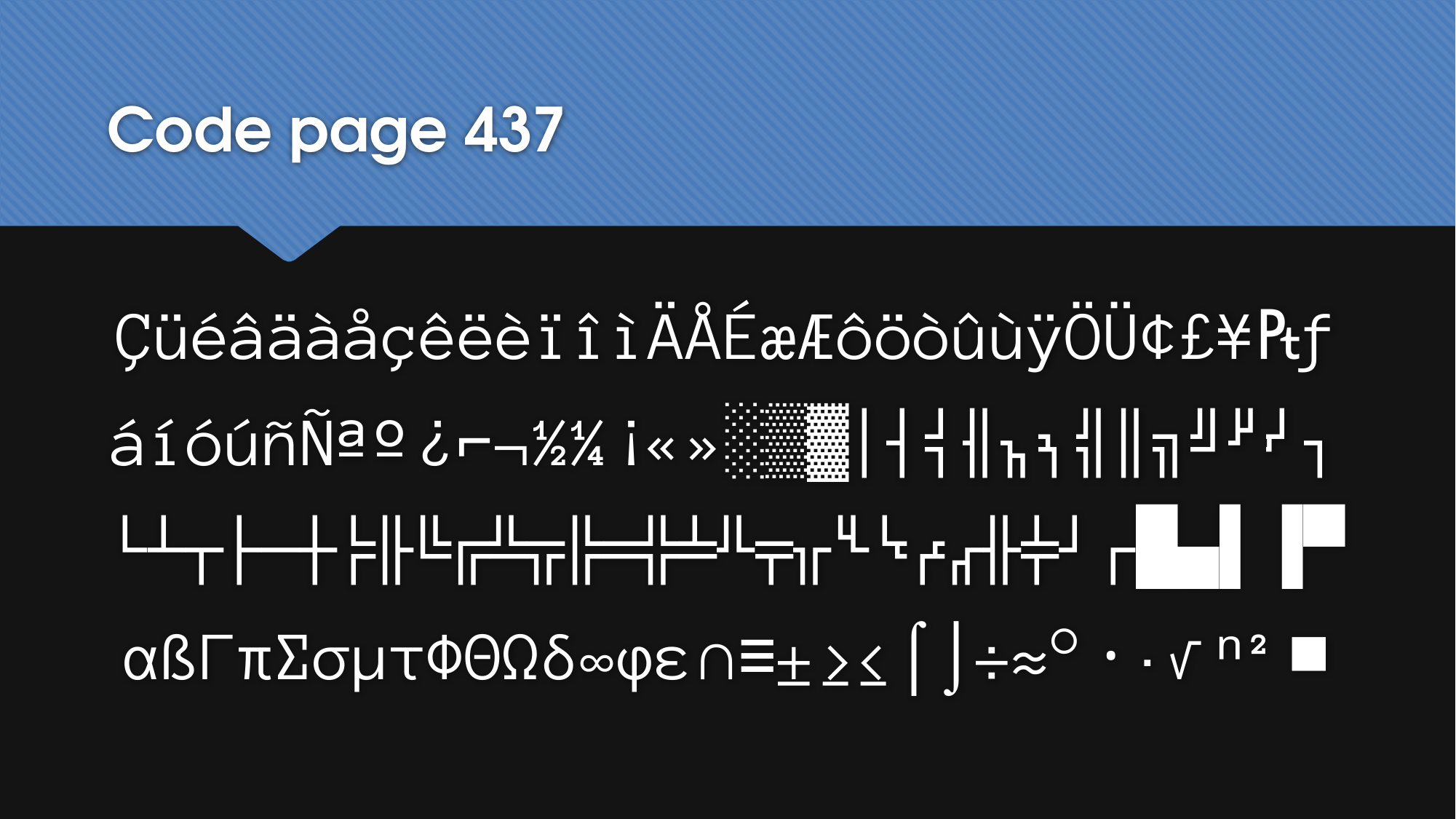

# Code page 437
ÇüéâäàåçêëèïîìÄÅÉæÆôöòûùÿÖÜ¢£¥₧ƒ
áíóúñÑªº¿⌐¬½¼¡«»░▒▓│┤╡╢╖╕╣║╗╝╜╛┐
└┴┬├─┼╞╟╚╔╩╦╠═╬╧╨╤╥╙╘╒╓╫╪┘┌█▄▌▐▀
αßΓπΣσµτΦΘΩδ∞φε∩≡±≥≤⌠⌡÷≈°∙·√ⁿ²■